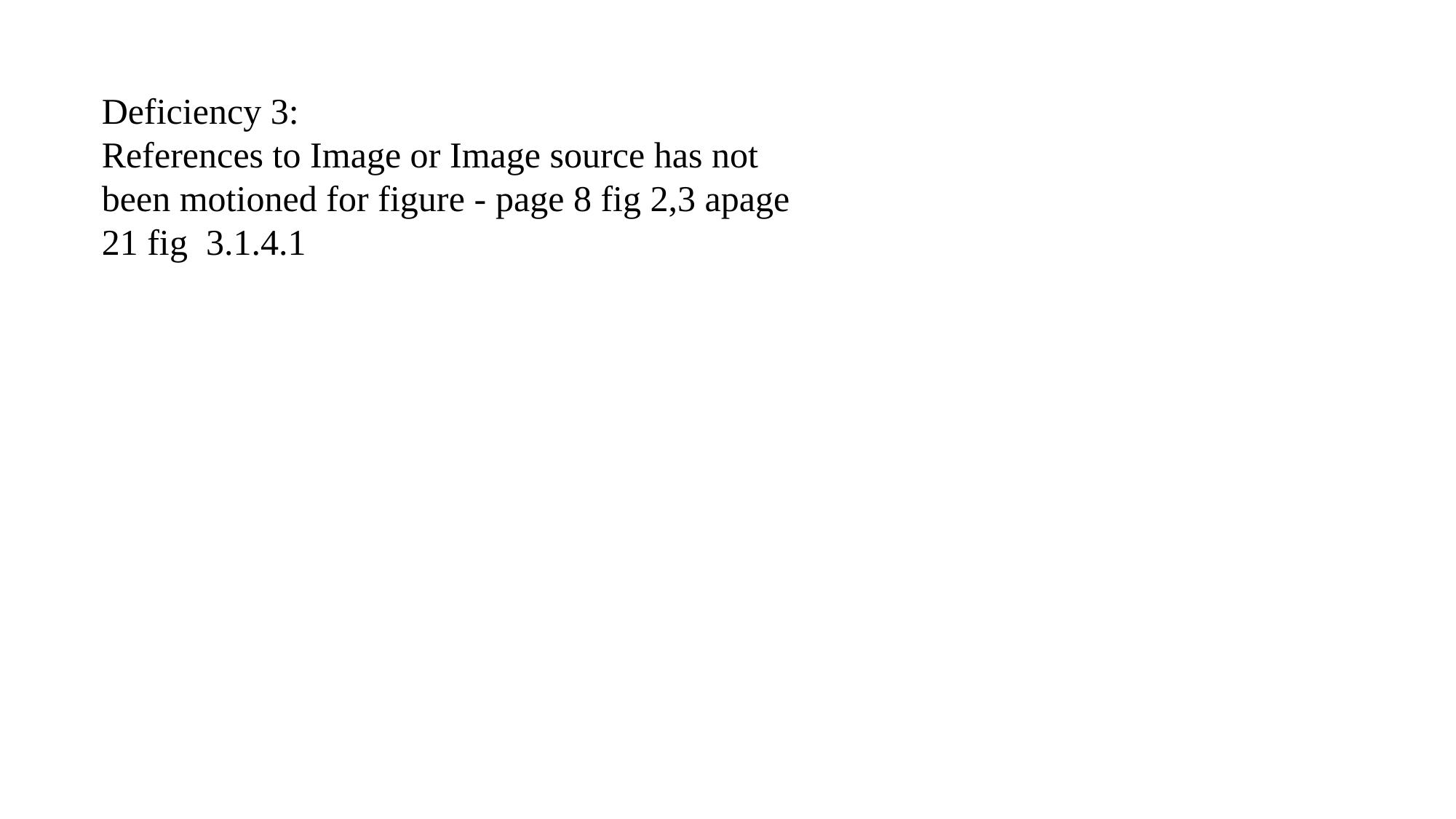

Deficiency 3:
References to Image or Image source has not been motioned for figure - page 8 fig 2,3 apage 21 fig  3.1.4.1